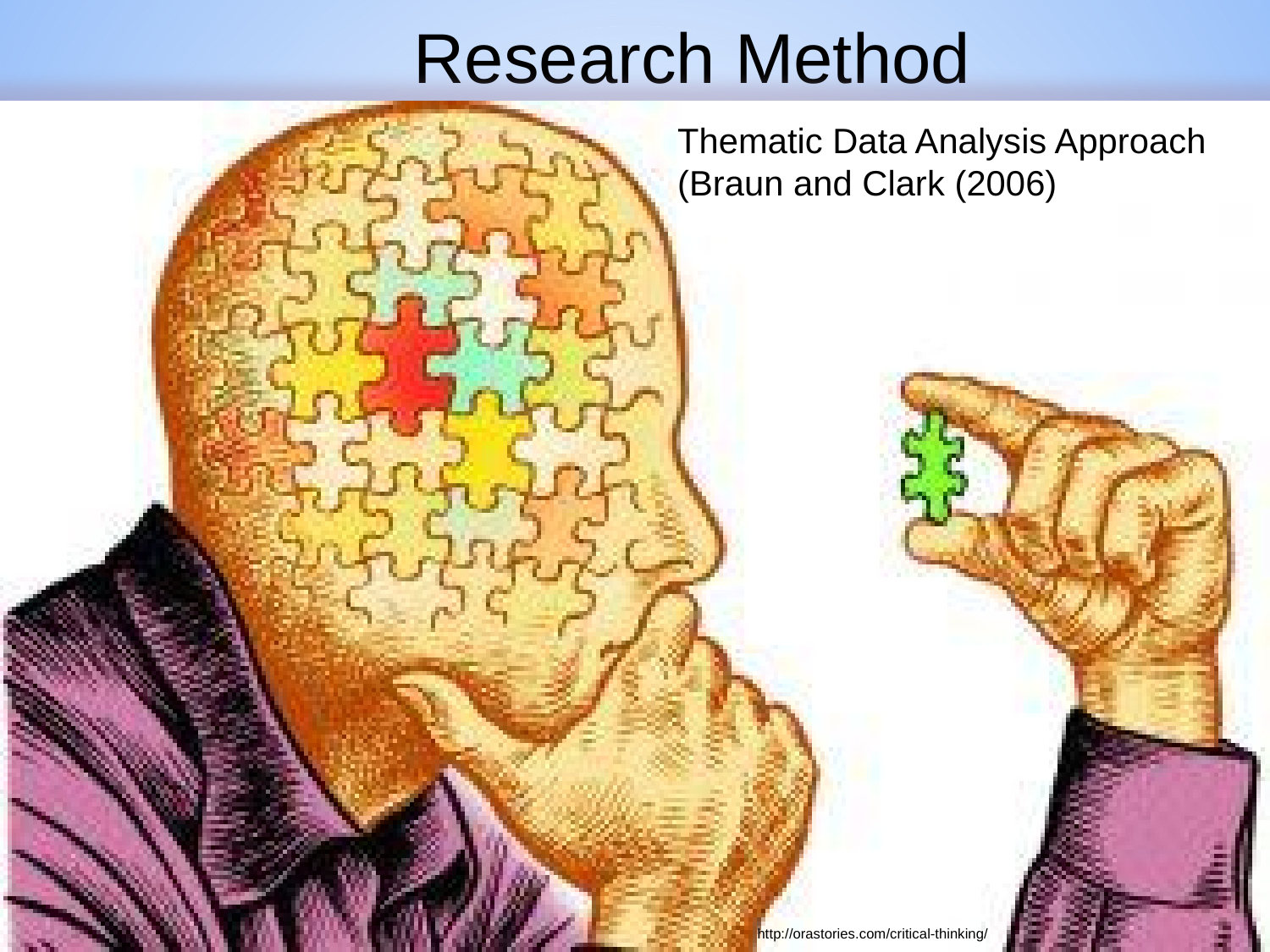

Research Method

Thematic Data Analysis Approach
(Braun and Clark (2006)

#
http://orastories.com/critical-thinking/